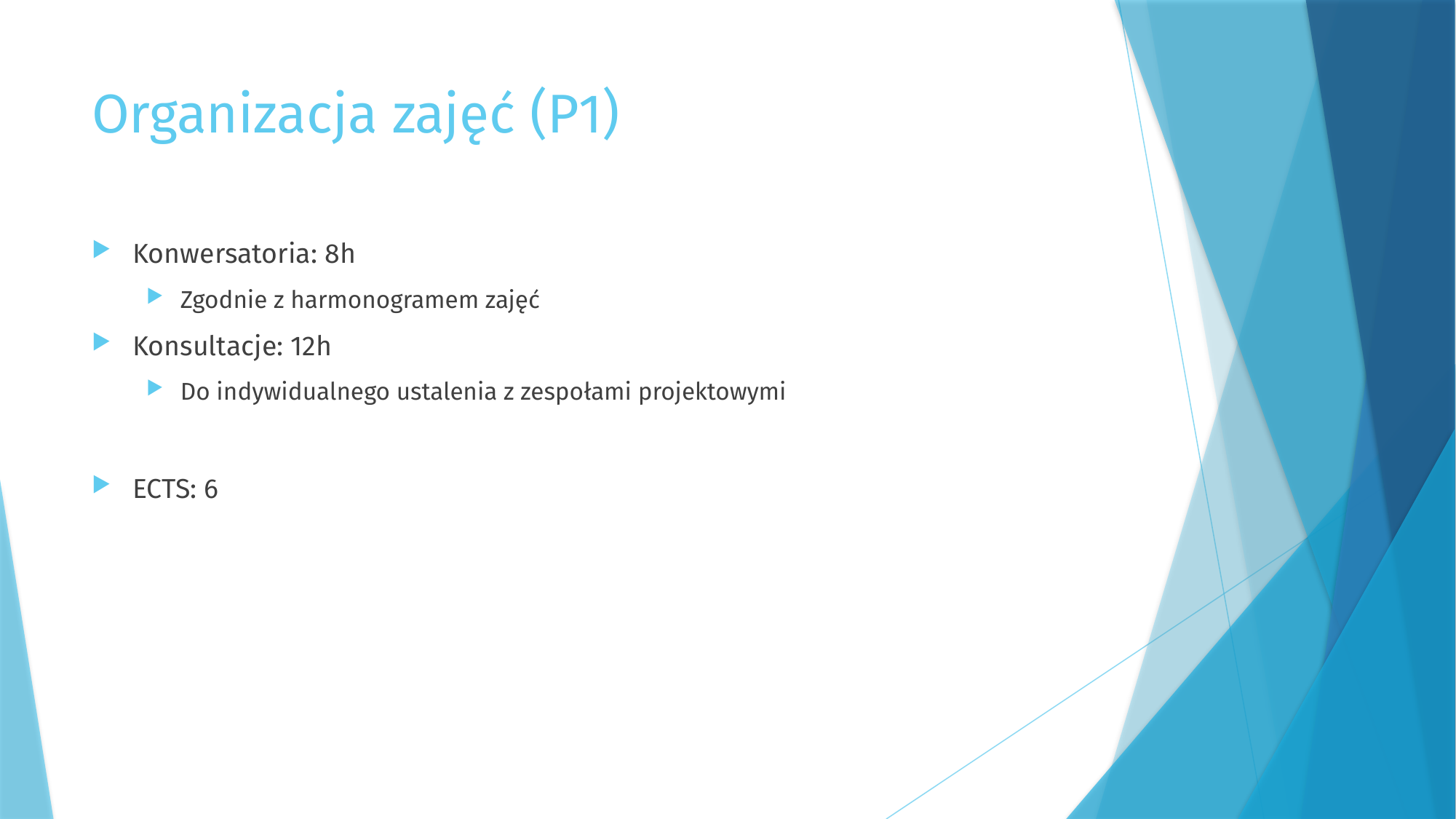

# Organizacja zajęć (P1)
Konwersatoria: 8h
Zgodnie z harmonogramem zajęć
Konsultacje: 12h
Do indywidualnego ustalenia z zespołami projektowymi

ECTS: 6